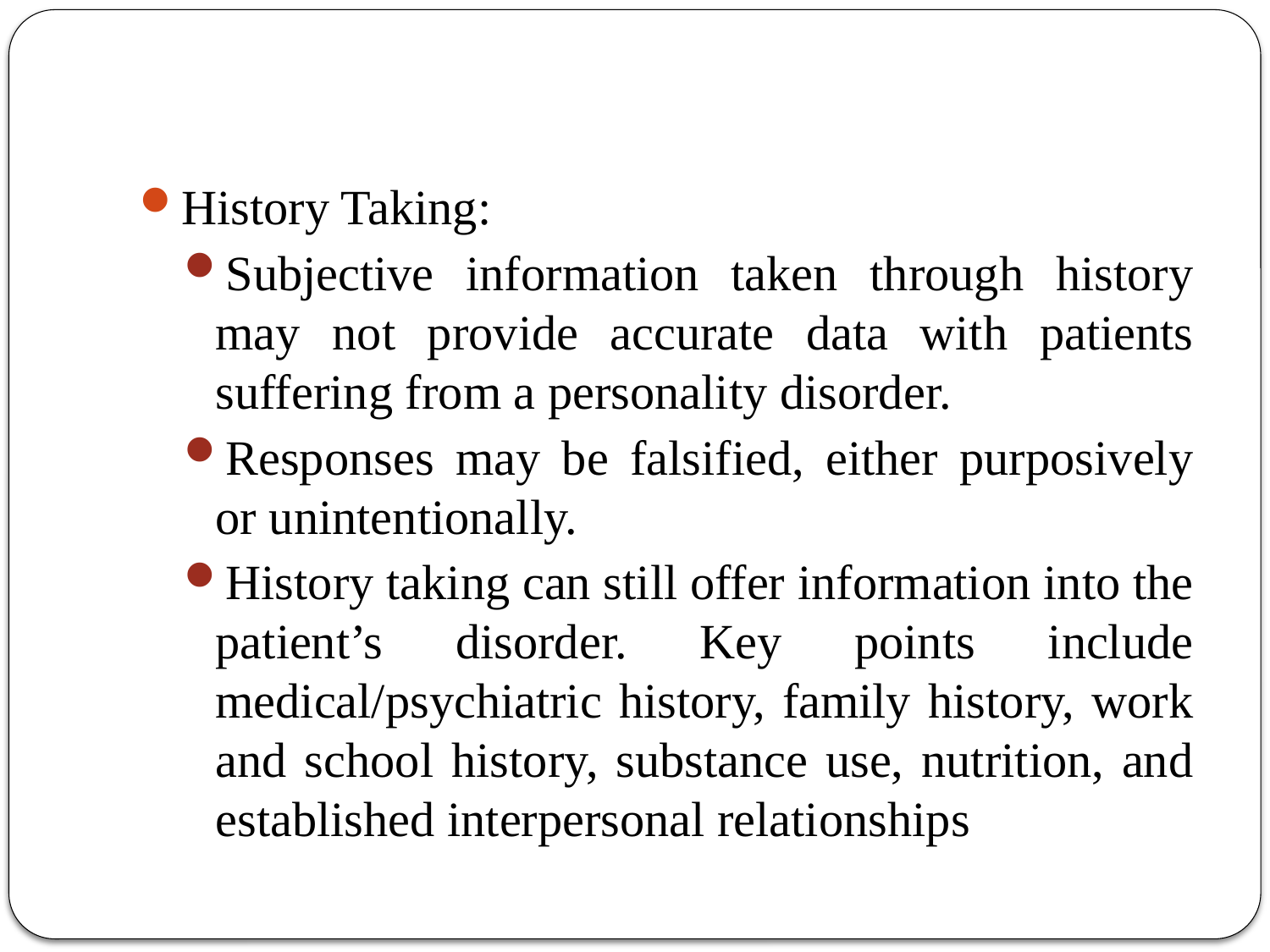

History Taking:
Subjective information taken through history may not provide accurate data with patients suffering from a personality disorder.
Responses may be falsified, either purposively or unintentionally.
History taking can still offer information into the patient’s disorder. Key points include medical/psychiatric history, family history, work and school history, substance use, nutrition, and established interpersonal relationships